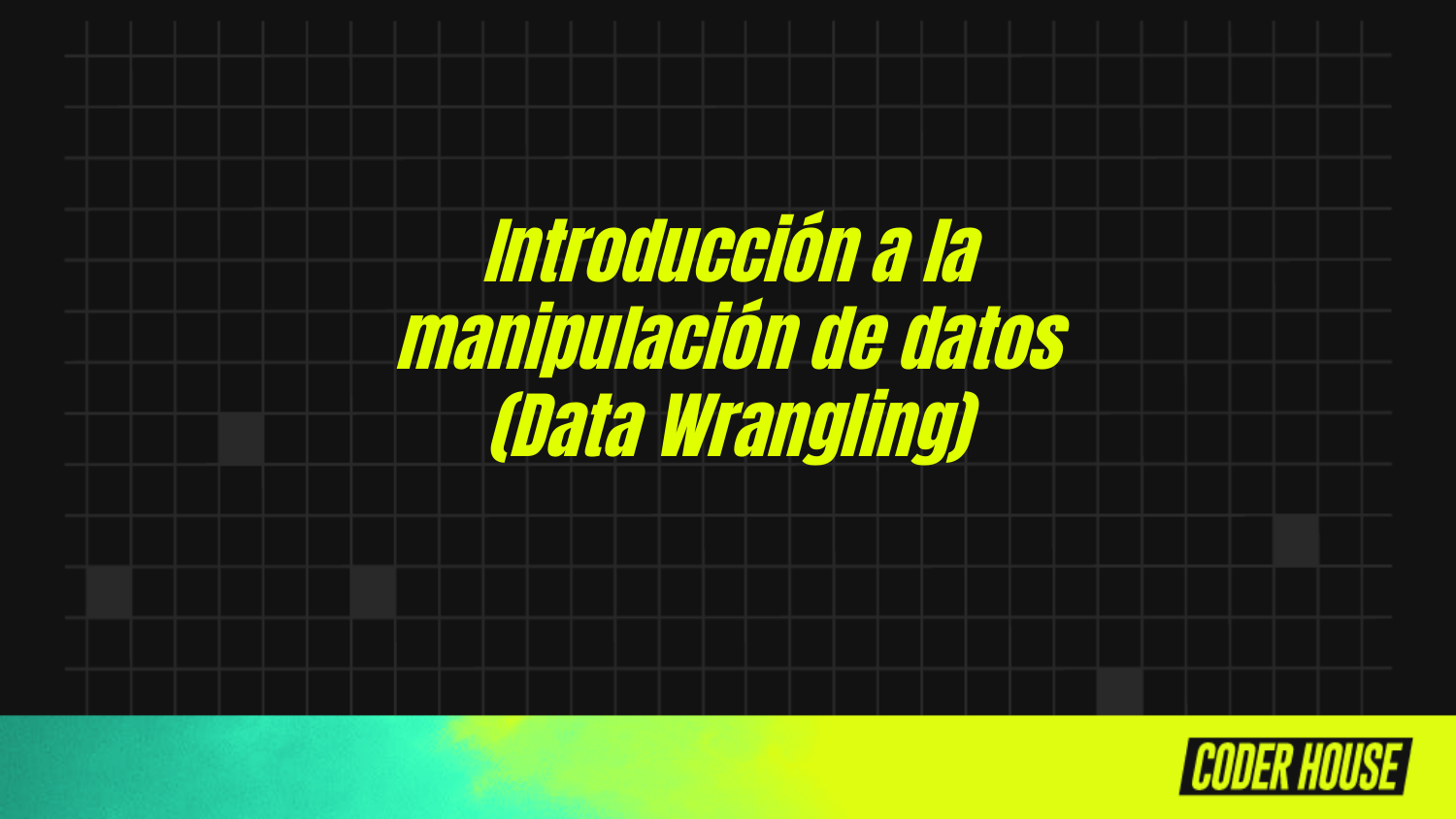

Introducción a la manipulación de datos (Data Wrangling)